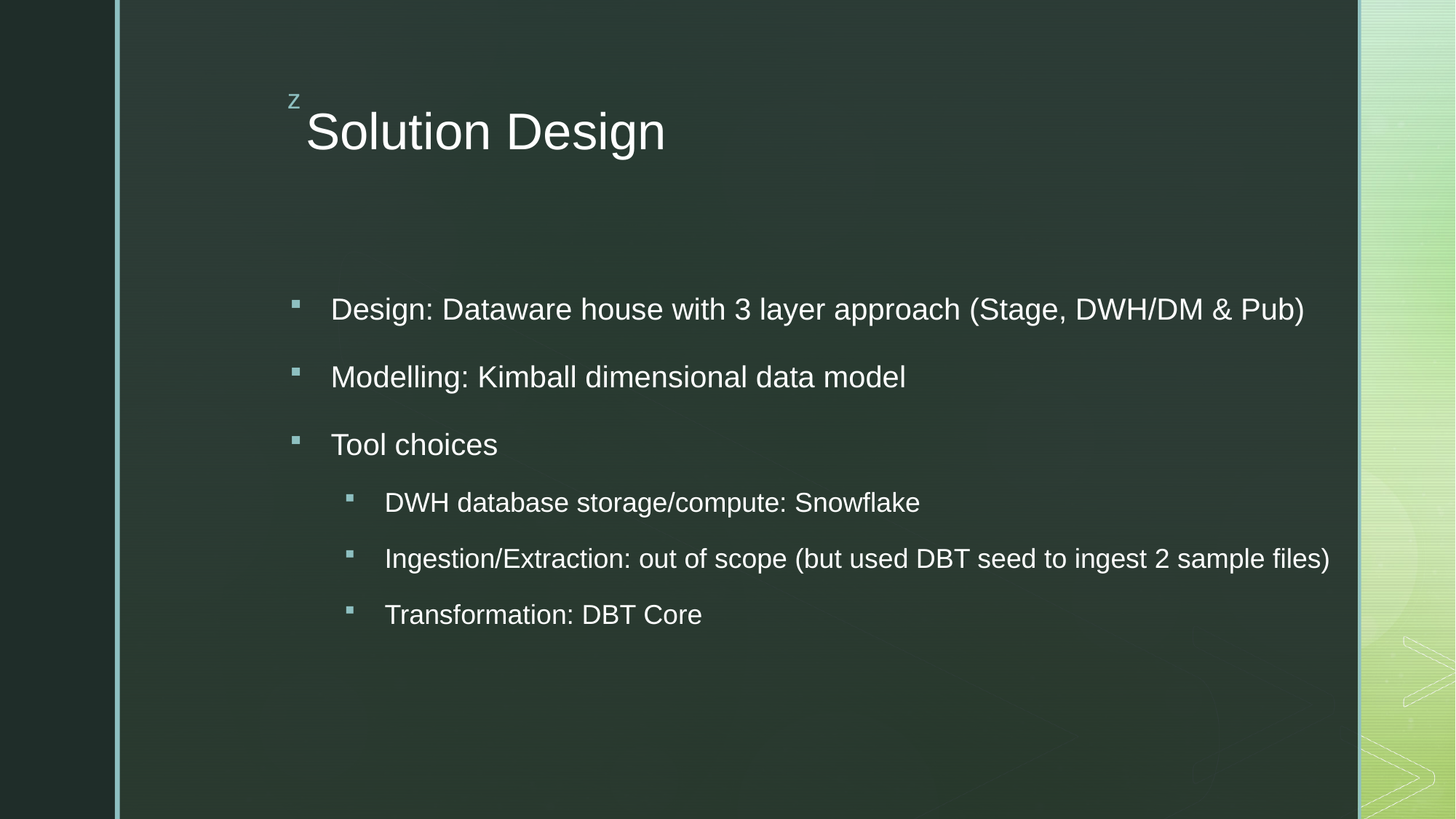

# Solution Design
Design: Dataware house with 3 layer approach (Stage, DWH/DM & Pub)
Modelling: Kimball dimensional data model
Tool choices
DWH database storage/compute: Snowflake
Ingestion/Extraction: out of scope (but used DBT seed to ingest 2 sample files)
Transformation: DBT Core